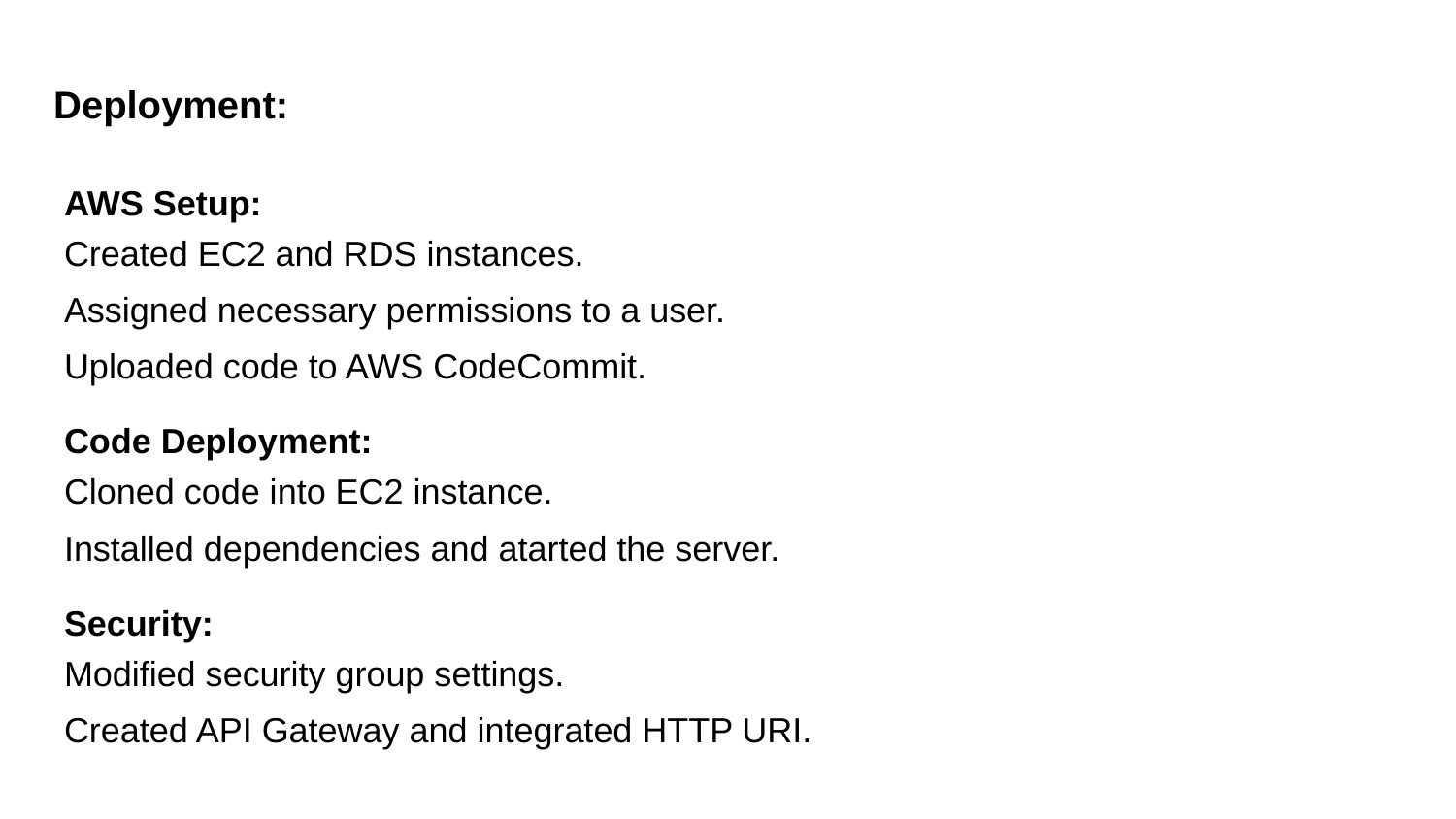

# Deployment:
AWS Setup:
Created EC2 and RDS instances.
Assigned necessary permissions to a user.
Uploaded code to AWS CodeCommit.
Code Deployment:
Cloned code into EC2 instance.
Installed dependencies and atarted the server.
Security:
Modified security group settings.
Created API Gateway and integrated HTTP URI.